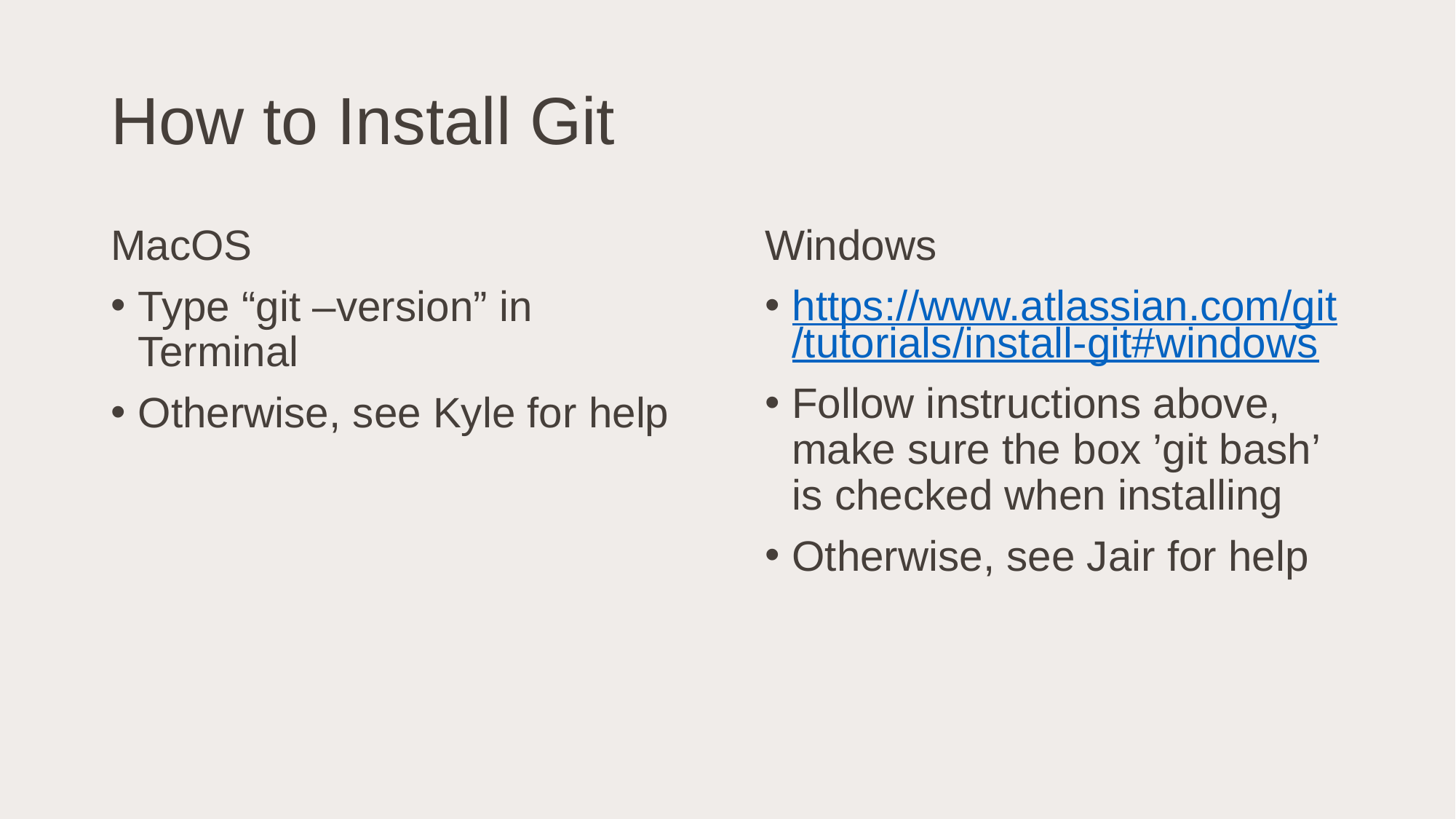

# How to Install Git

MacOS
Type “git –version” in Terminal
Otherwise, see Kyle for help
Windows
https://www.atlassian.com/git/tutorials/install-git#windows
Follow instructions above, make sure the box ’git bash’ is checked when installing
Otherwise, see Jair for help